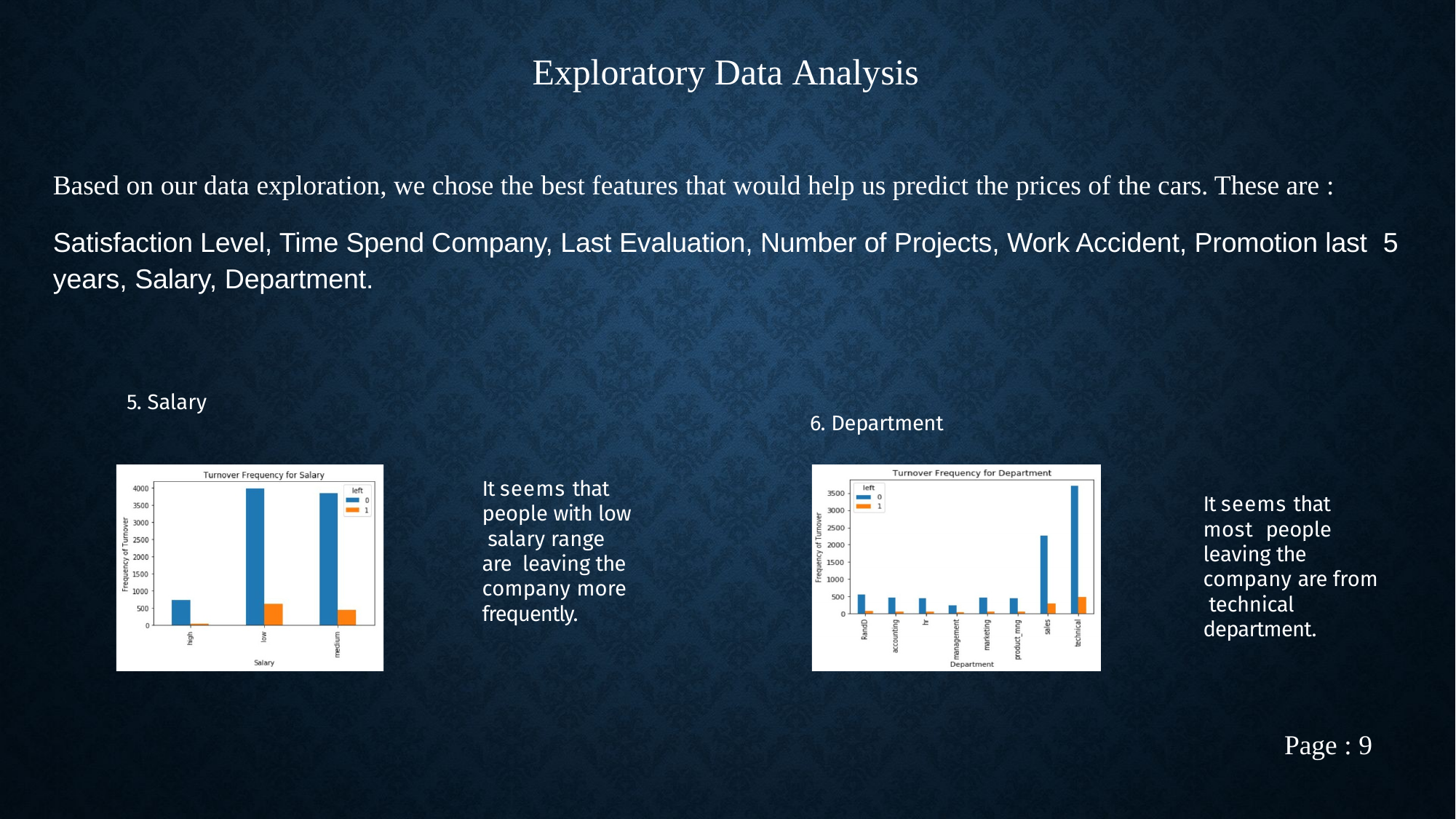

# Exploratory Data Analysis
Based on our data exploration, we chose the best features that would help us predict the prices of the cars. These are :
Satisfaction Level, Time Spend Company, Last Evaluation, Number of Projects, Work Accident, Promotion last  5 years, Salary, Department.
5. Salary
6. Department

It seems that  people with low  salary range are  leaving the  company more  frequently.
It seems that most  people leaving the  company are from  technical  department.
Page : 9